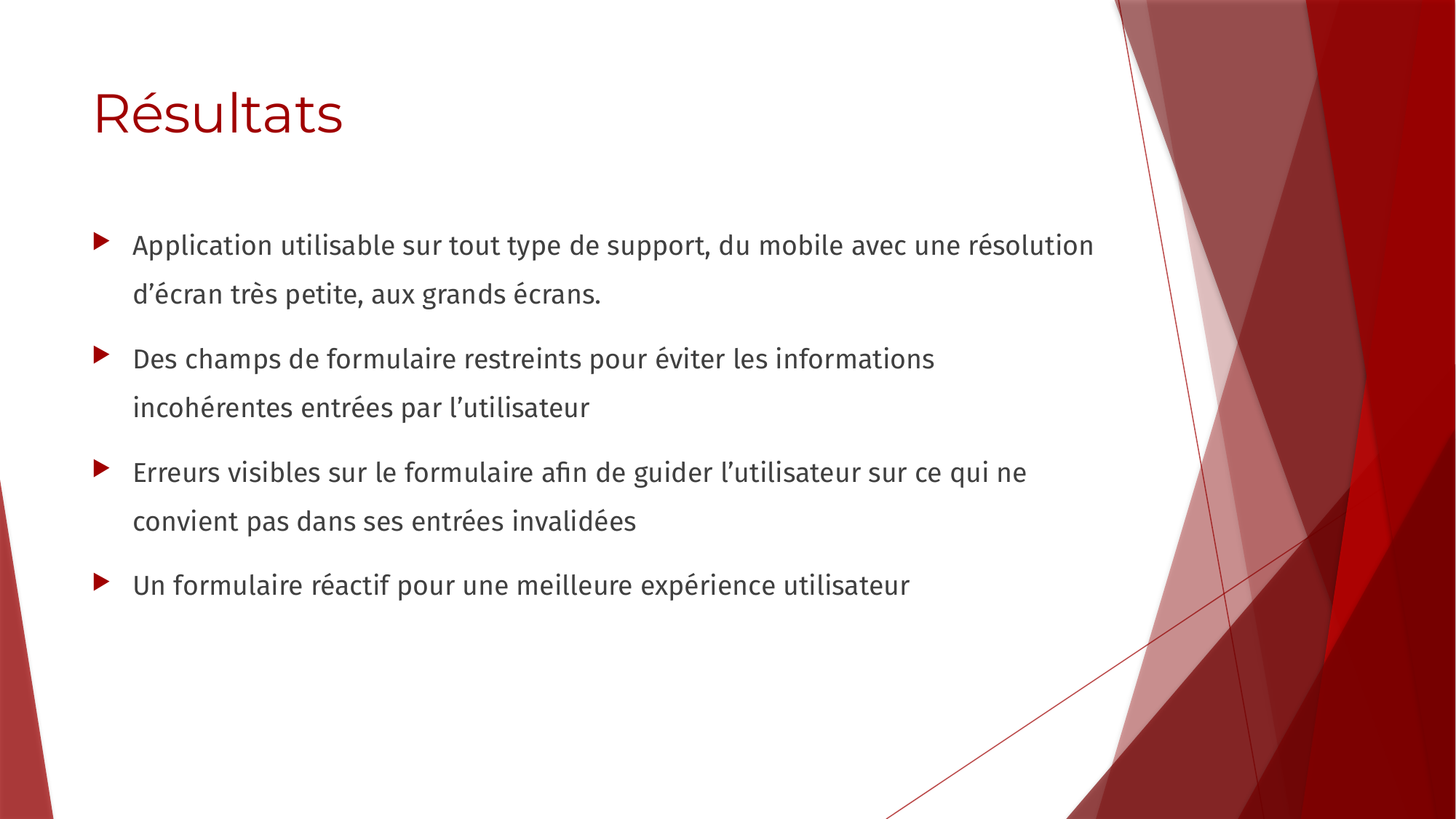

# Résultats
Application utilisable sur tout type de support, du mobile avec une résolution d’écran très petite, aux grands écrans.
Des champs de formulaire restreints pour éviter les informations incohérentes entrées par l’utilisateur
Erreurs visibles sur le formulaire afin de guider l’utilisateur sur ce qui ne convient pas dans ses entrées invalidées
Un formulaire réactif pour une meilleure expérience utilisateur